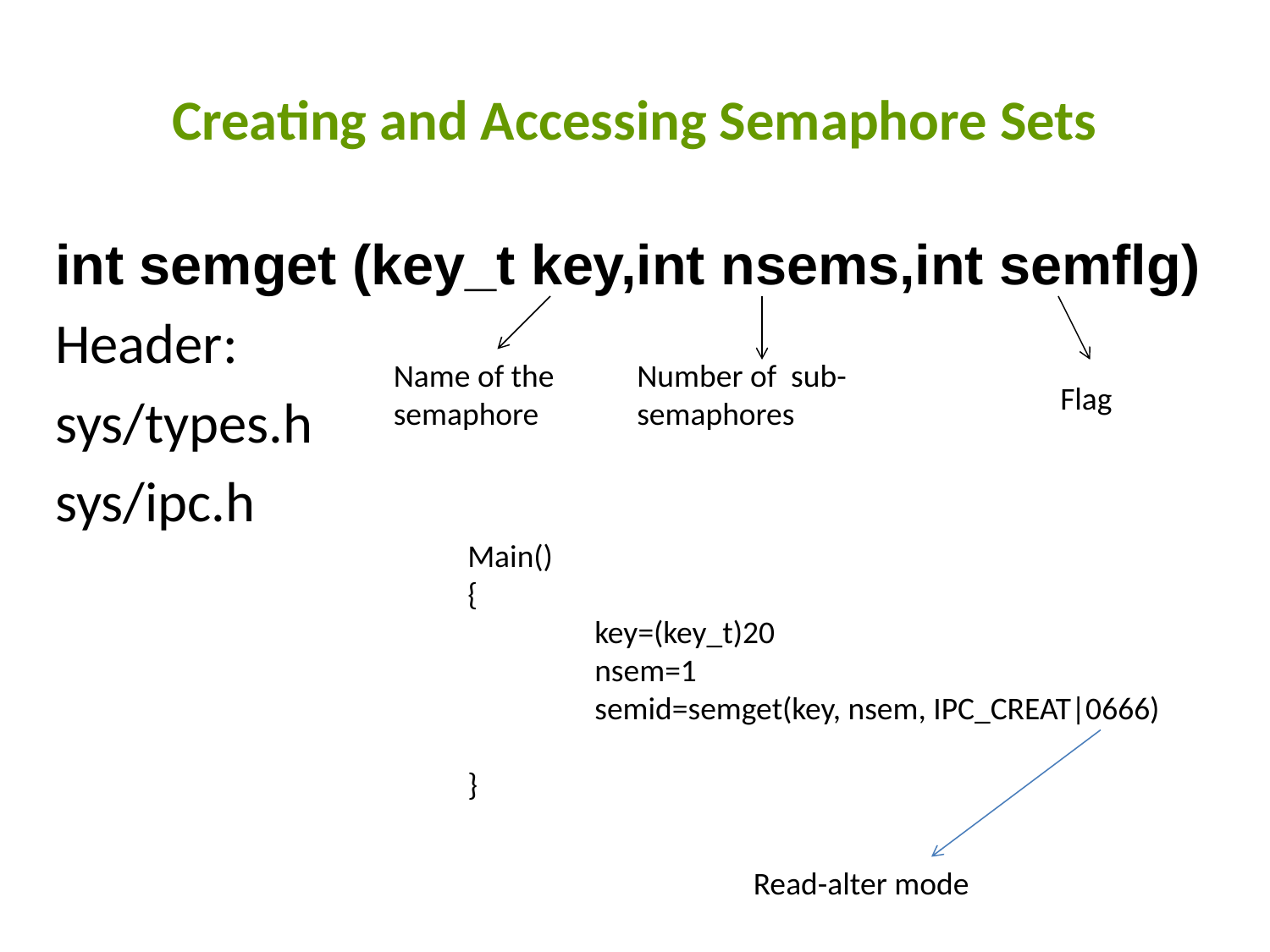

Creating and Accessing Semaphore Sets
int semget (key_t key,int nsems,int semflg)
Header:
sys/types.h
sys/ipc.h

Name of the semaphore
Number of  sub-semaphores
Flag
Main()
{
	key=(key_t)20
	nsem=1
	semid=semget(key, nsem, IPC_CREAT|0666)

}
Read-alter mode